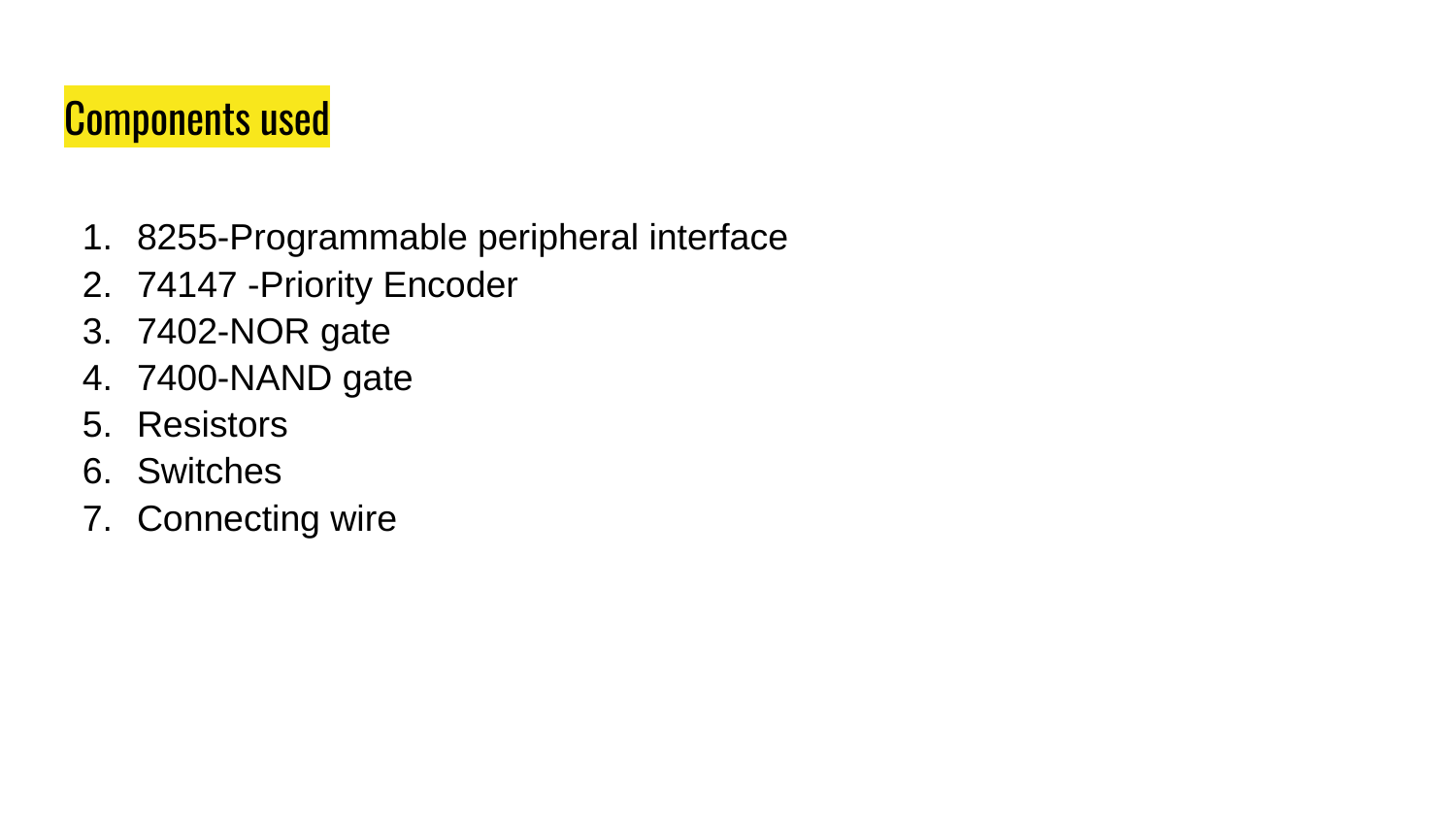

# Components used
8255-Programmable peripheral interface
74147 -Priority Encoder
7402-NOR gate
7400-NAND gate
Resistors
Switches
Connecting wire